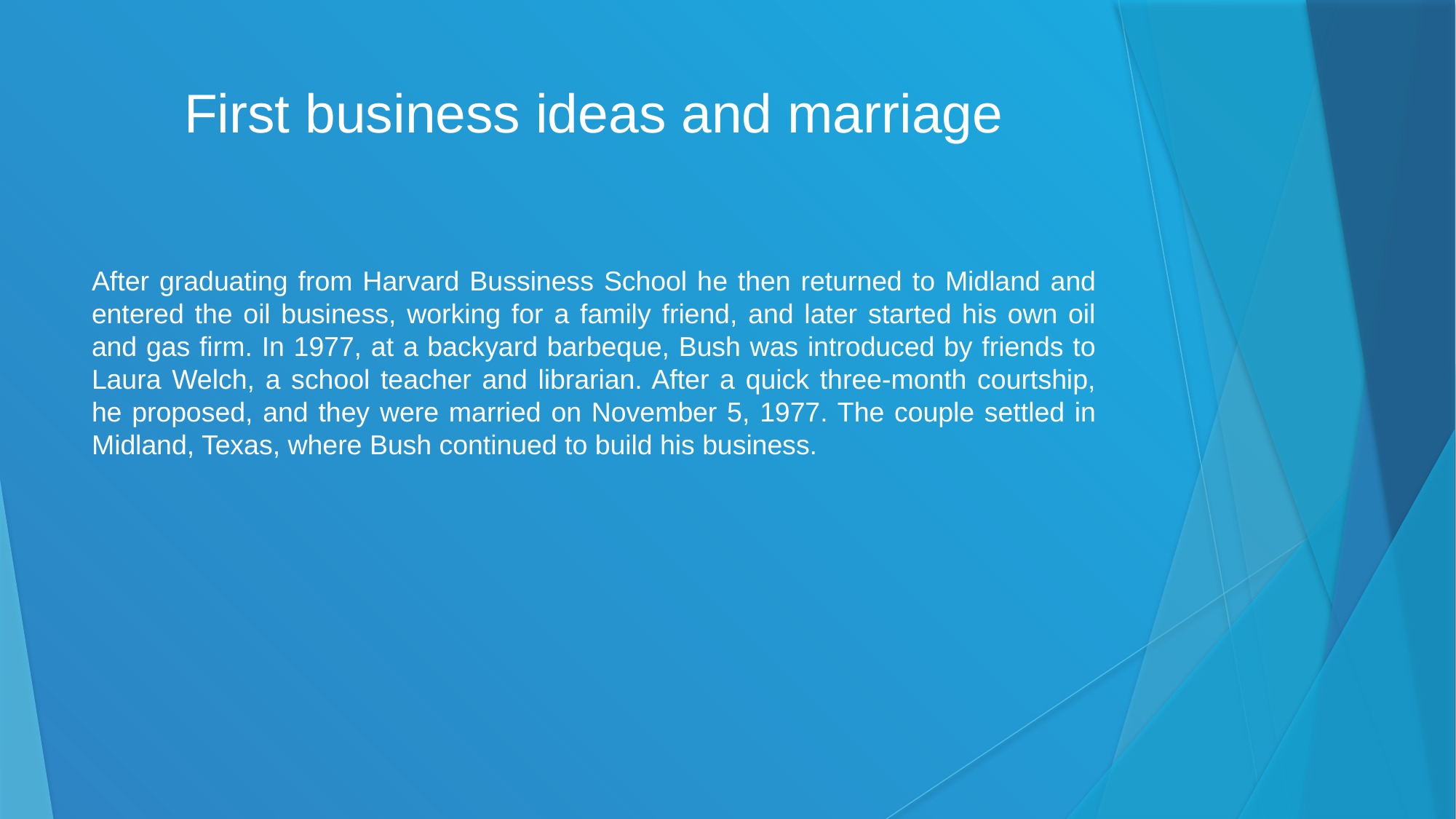

# First business ideas and marriage
After graduating from Harvard Bussiness School he then returned to Midland and entered the oil business, working for a family friend, and later started his own oil and gas firm. In 1977, at a backyard barbeque, Bush was introduced by friends to Laura Welch, a school teacher and librarian. After a quick three-month courtship, he proposed, and they were married on November 5, 1977. The couple settled in Midland, Texas, where Bush continued to build his business.